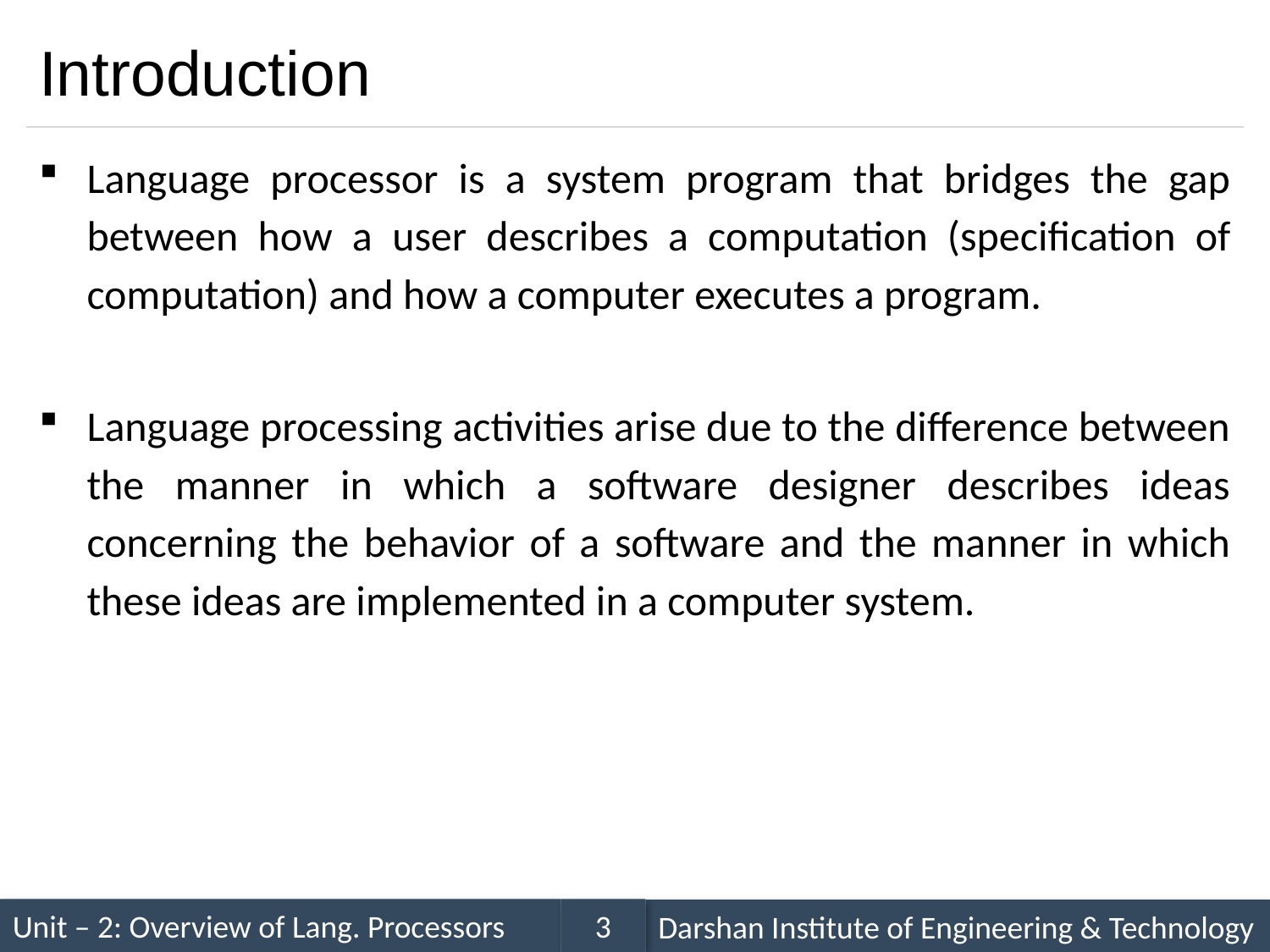

# Introduction
Language processor is a system program that bridges the gap between how a user describes a computation (specification of computation) and how a computer executes a program.

Language processing activities arise due to the difference between the manner in which a software designer describes ideas concerning the behavior of a software and the manner in which these ideas are implemented in a computer system.